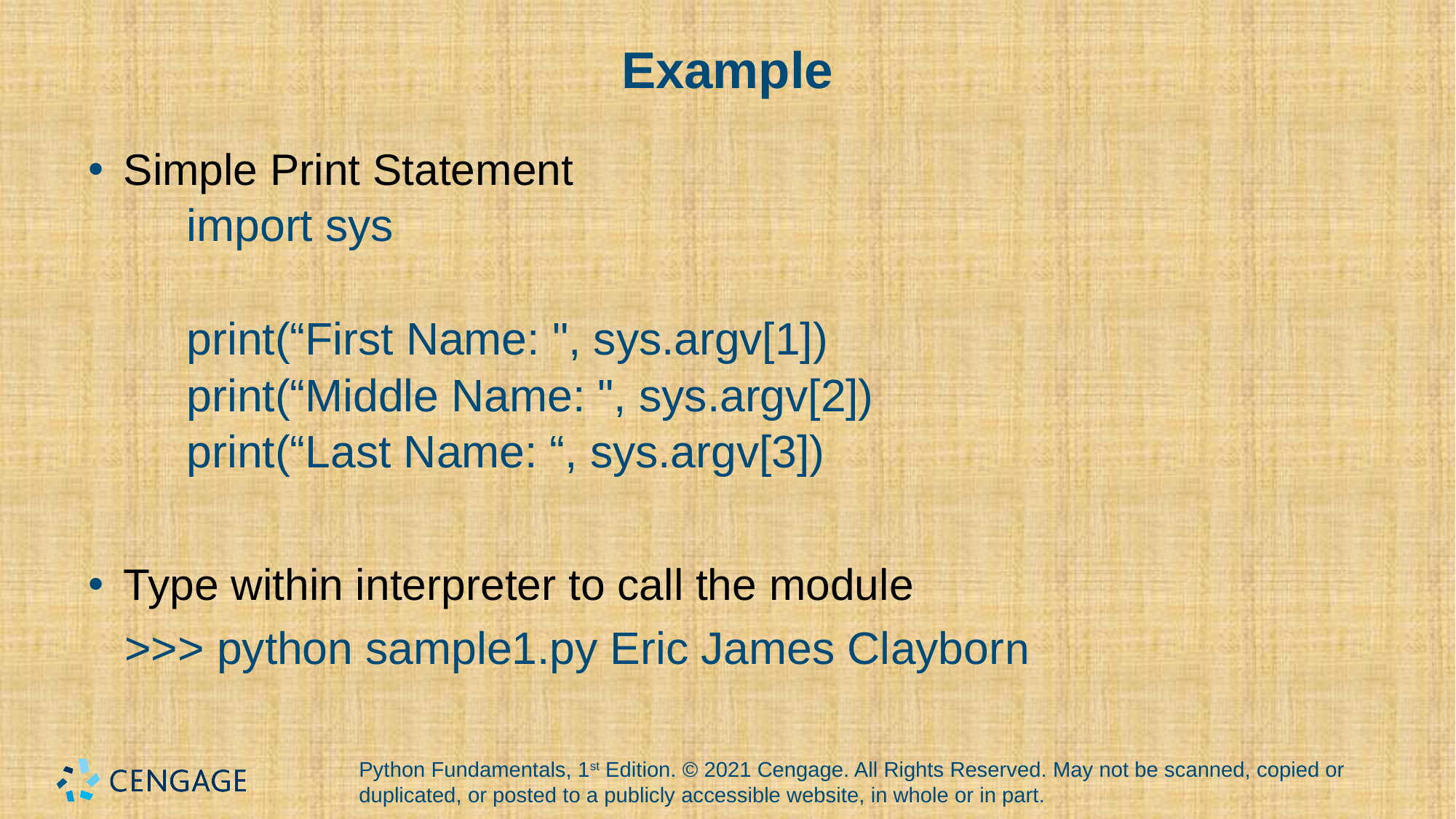

# Example
Simple Print Statement
import sys

print(“First Name: ", sys.argv[1])
print(“Middle Name: ", sys.argv[2])
print(“Last Name: “, sys.argv[3])

Type within interpreter to call the module
>>> python sample1.py Eric James Clayborn